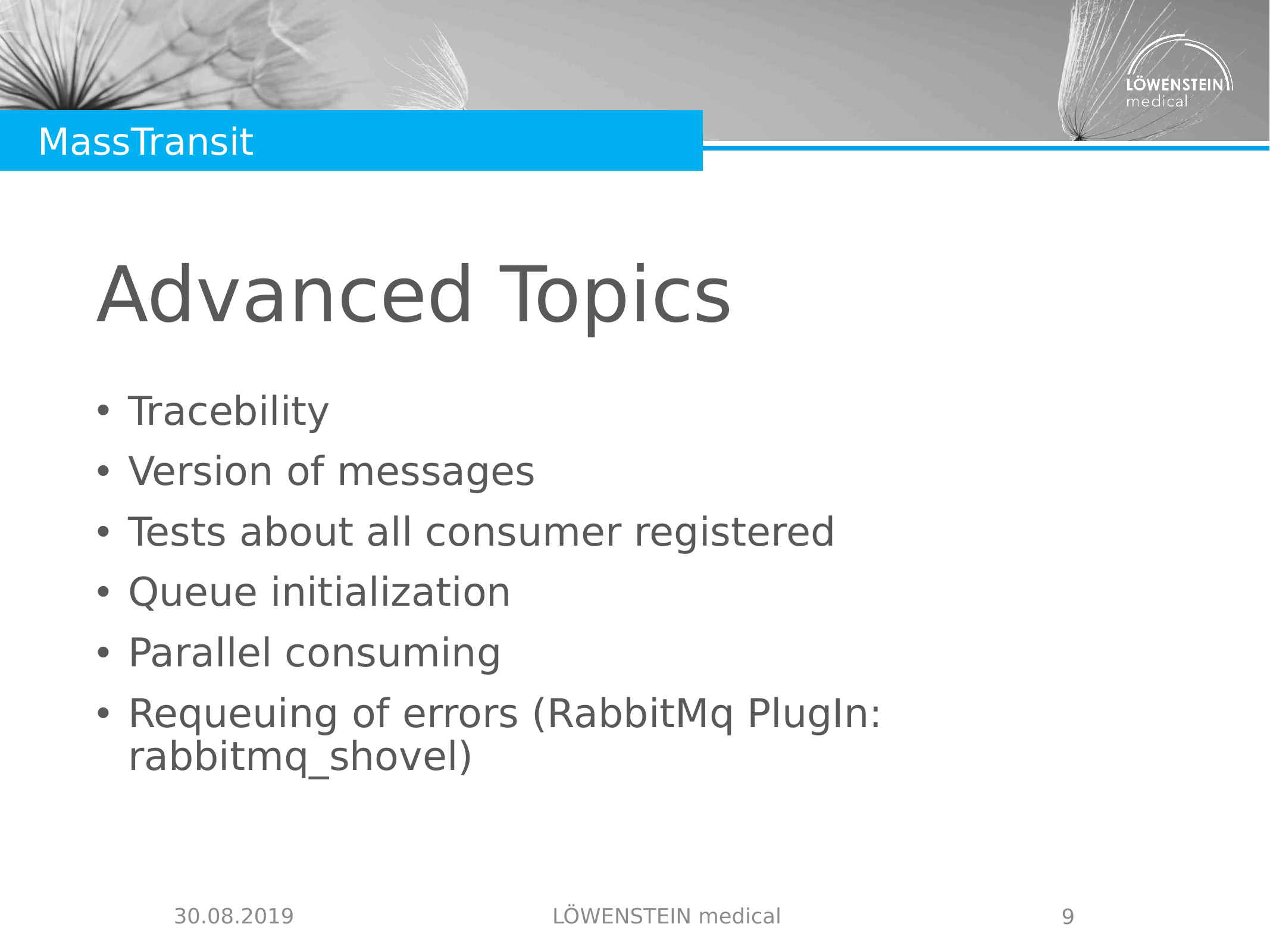

MassTransit
# Advanced Topics
Tracebility
Version of messages
Tests about all consumer registered
Queue initialization
Parallel consuming
Requeuing of errors (RabbitMq PlugIn: rabbitmq_shovel)

30.08.2019
LÖWENSTEIN medical
9